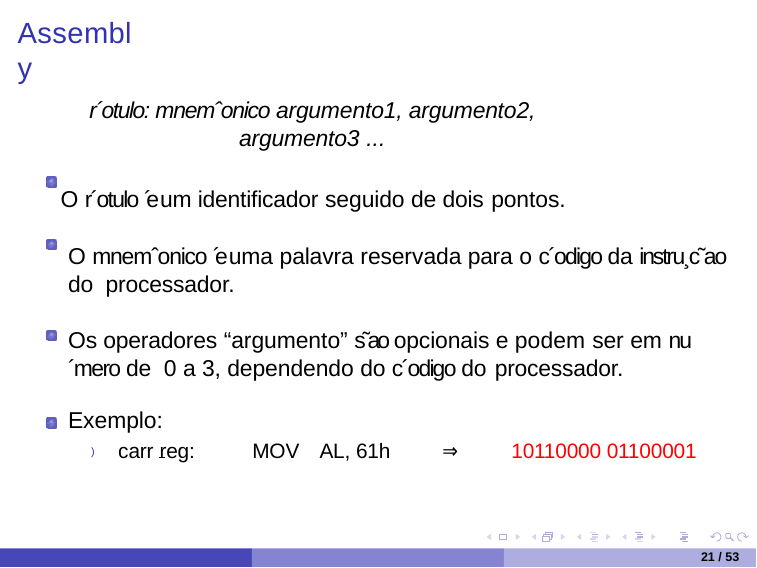

# Assembly
r´otulo: mnemˆonico argumento1, argumento2, argumento3 ...

O r´otulo ´e um identificador seguido de dois pontos.

O mnemˆonico ´e uma palavra reservada para o c´odigo da instru¸c˜ao do  processador.

Os operadores “argumento” s˜ao opcionais e podem ser em nu´mero de  0 a 3, dependendo do c´odigo do processador.

Exemplo:
) carr reg:

MOV	AL, 61h
⇒
10110000 01100001

21 / 53